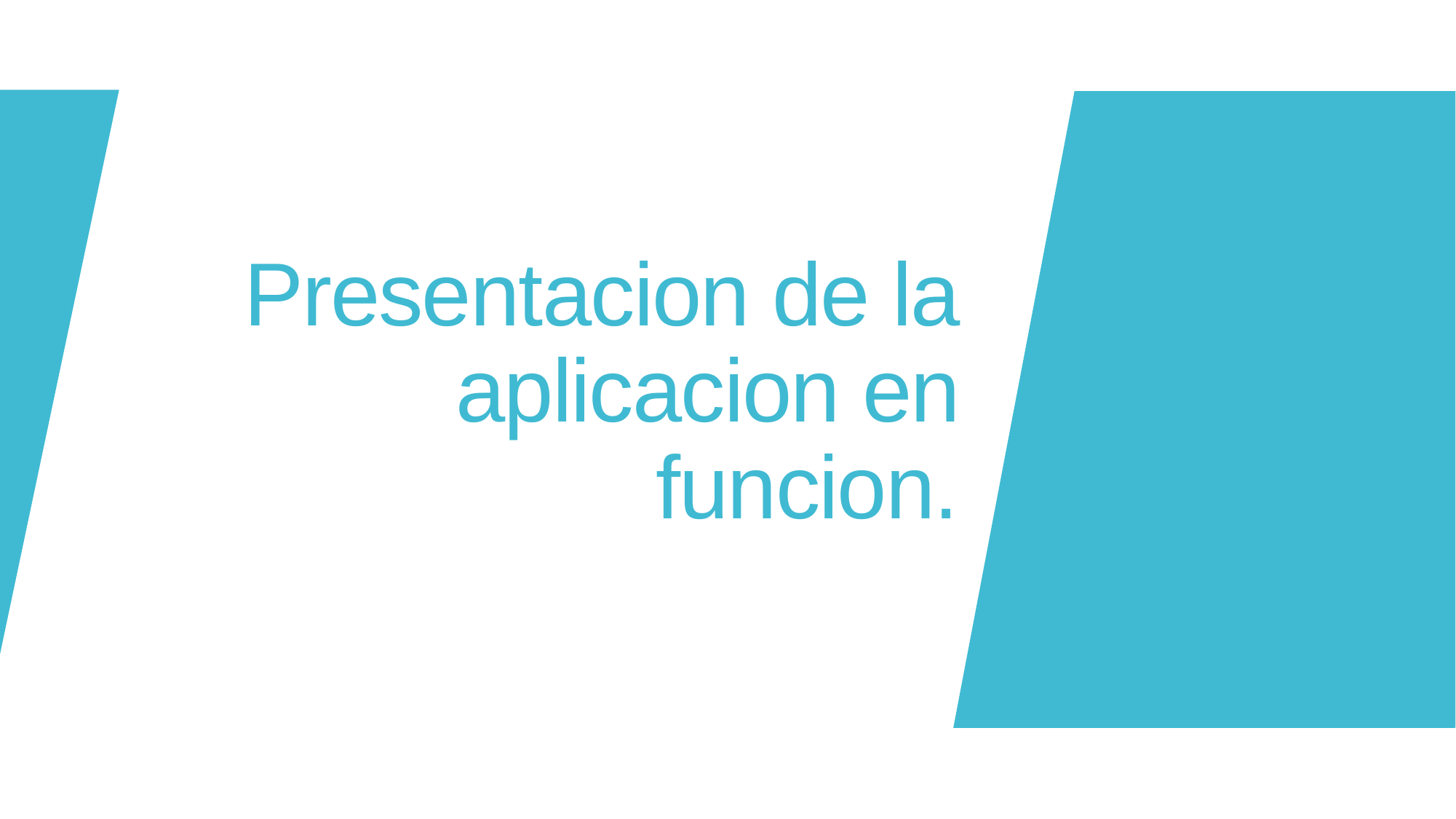

# Presentacion de la aplicacion en funcion.